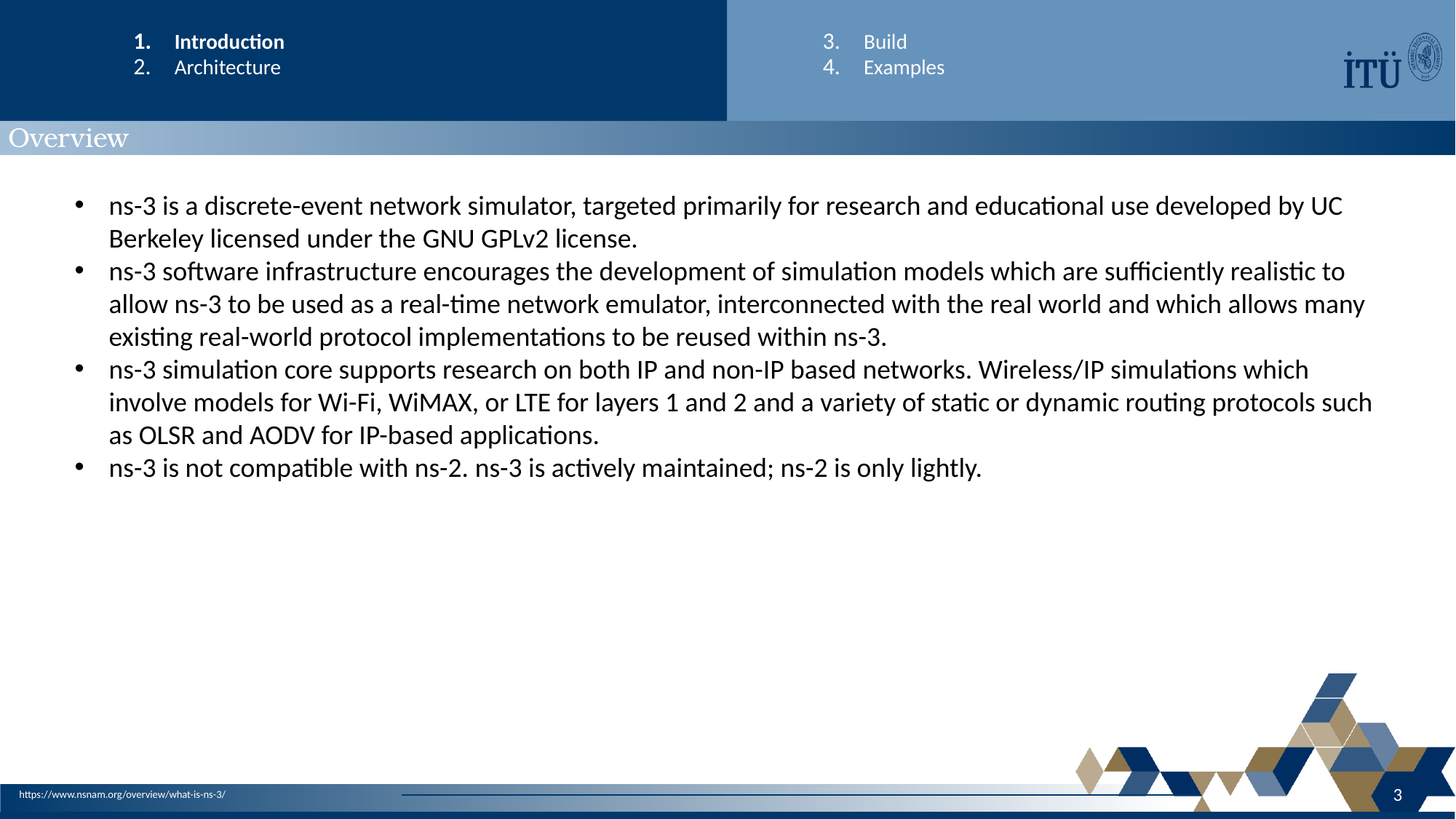

Introduction
Architecture
Build
Examples
Overview
ns-3 is a discrete-event network simulator, targeted primarily for research and educational use developed by UC Berkeley licensed under the GNU GPLv2 license.
ns-3 software infrastructure encourages the development of simulation models which are sufficiently realistic to allow ns-3 to be used as a real-time network emulator, interconnected with the real world and which allows many existing real-world protocol implementations to be reused within ns-3.
ns-3 simulation core supports research on both IP and non-IP based networks. Wireless/IP simulations which involve models for Wi-Fi, WiMAX, or LTE for layers 1 and 2 and a variety of static or dynamic routing protocols such as OLSR and AODV for IP-based applications.
ns-3 is not compatible with ns-2. ns-3 is actively maintained; ns-2 is only lightly.
3
https://www.nsnam.org/overview/what-is-ns-3/